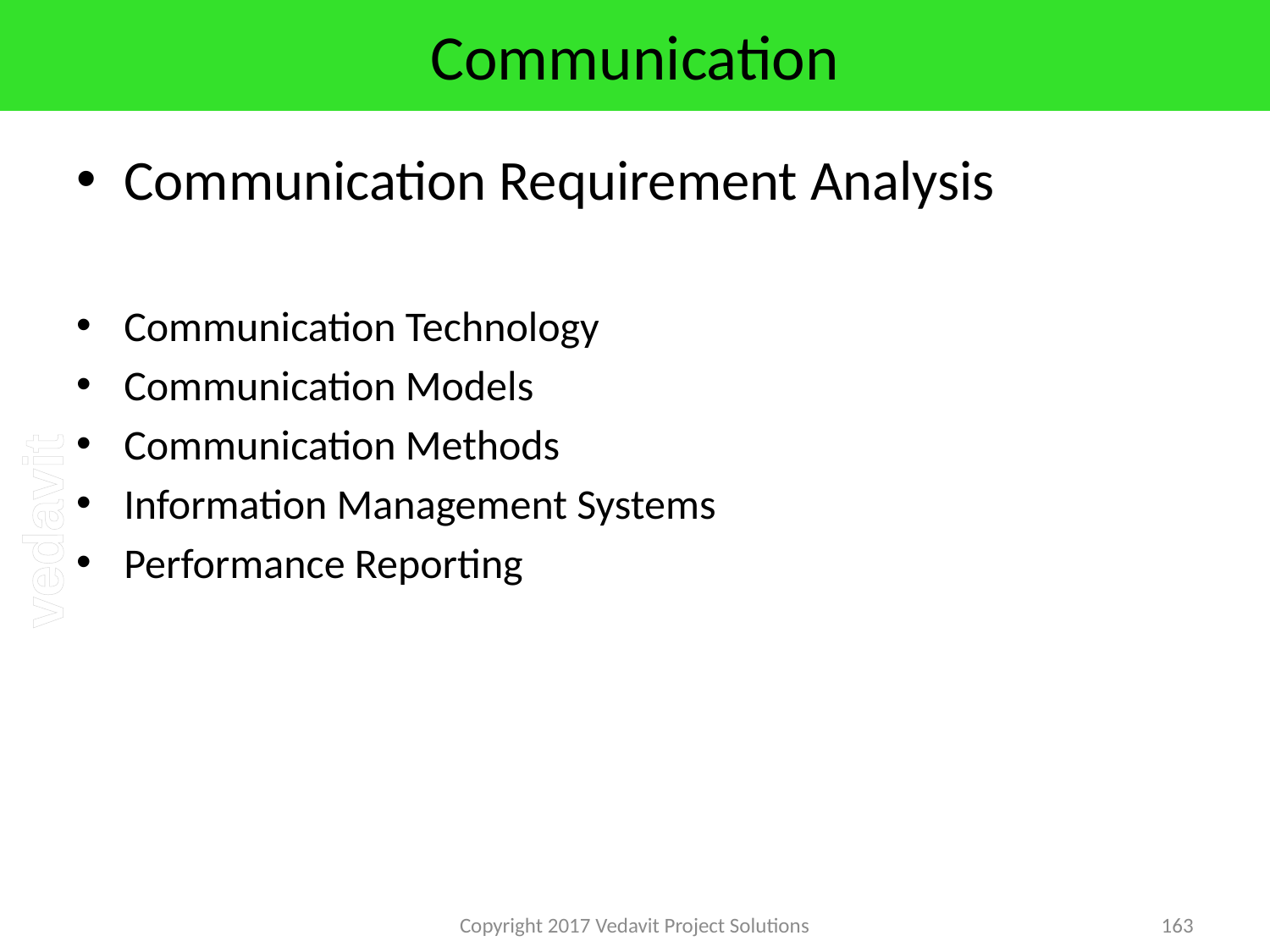

# Communication
Communication Requirement Analysis

Communication Technology
Communication Models
Communication Methods
Information Management Systems
Performance Reporting
Copyright 2017 Vedavit Project Solutions
163